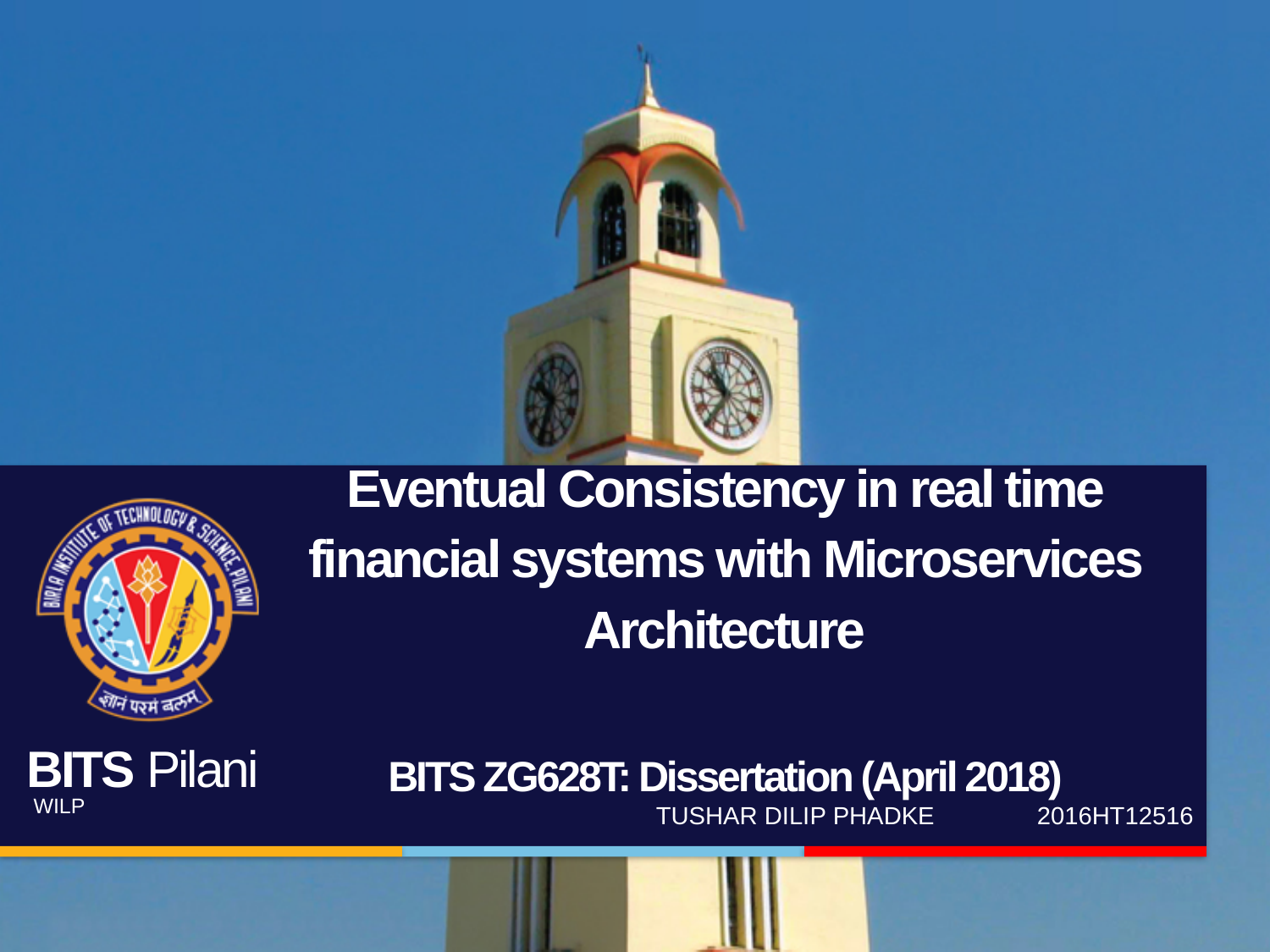

Eventual Consistency in real time financial systems with Microservices Architecture
BITS ZG628T: Dissertation (April 2018)
TUSHAR DILIP PHADKE	2016HT12516